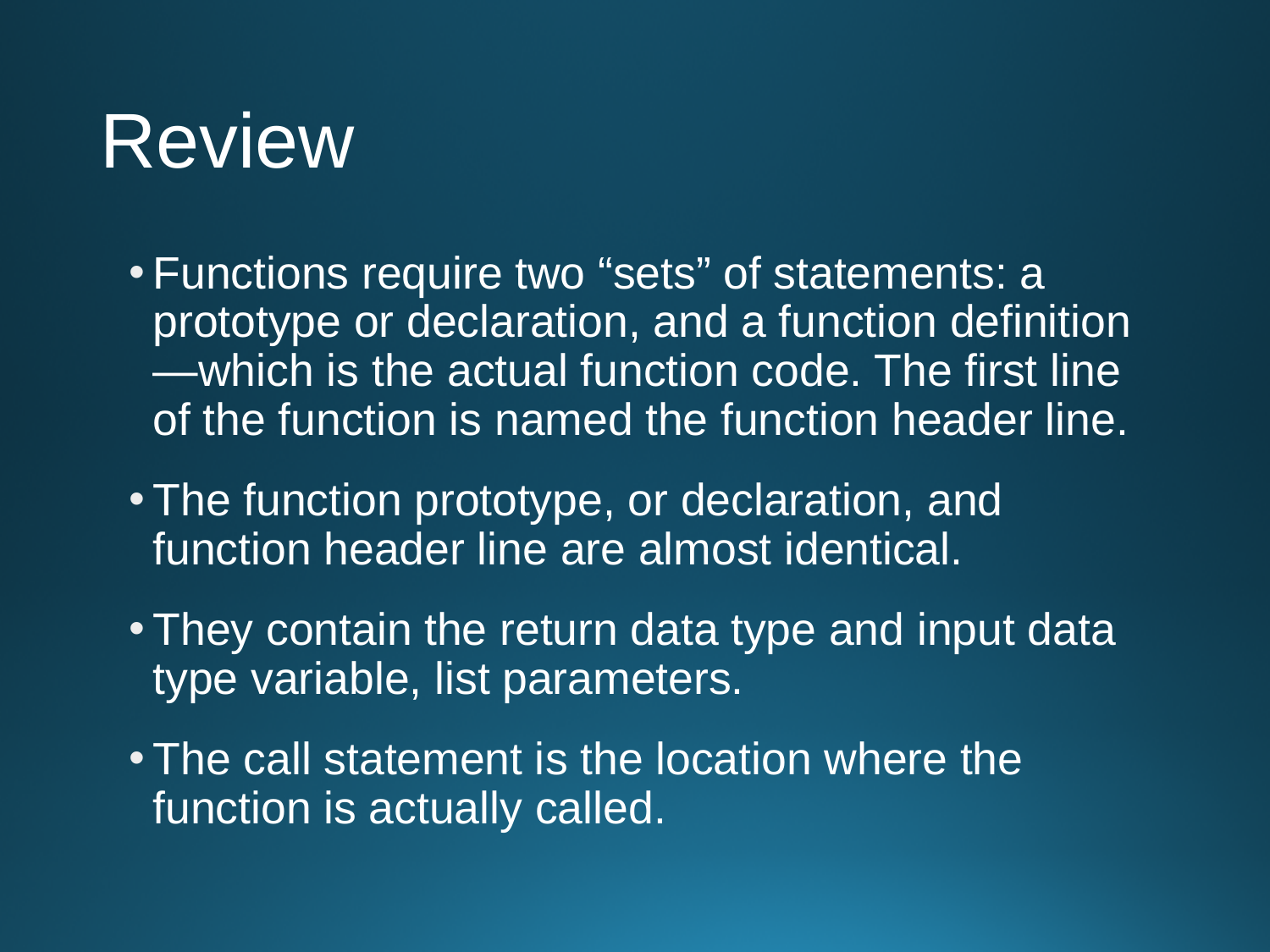

# Review
Functions require two “sets” of statements: a prototype or declaration, and a function definition—which is the actual function code. The first line of the function is named the function header line.
The function prototype, or declaration, and function header line are almost identical.
They contain the return data type and input data type variable, list parameters.
The call statement is the location where the function is actually called.